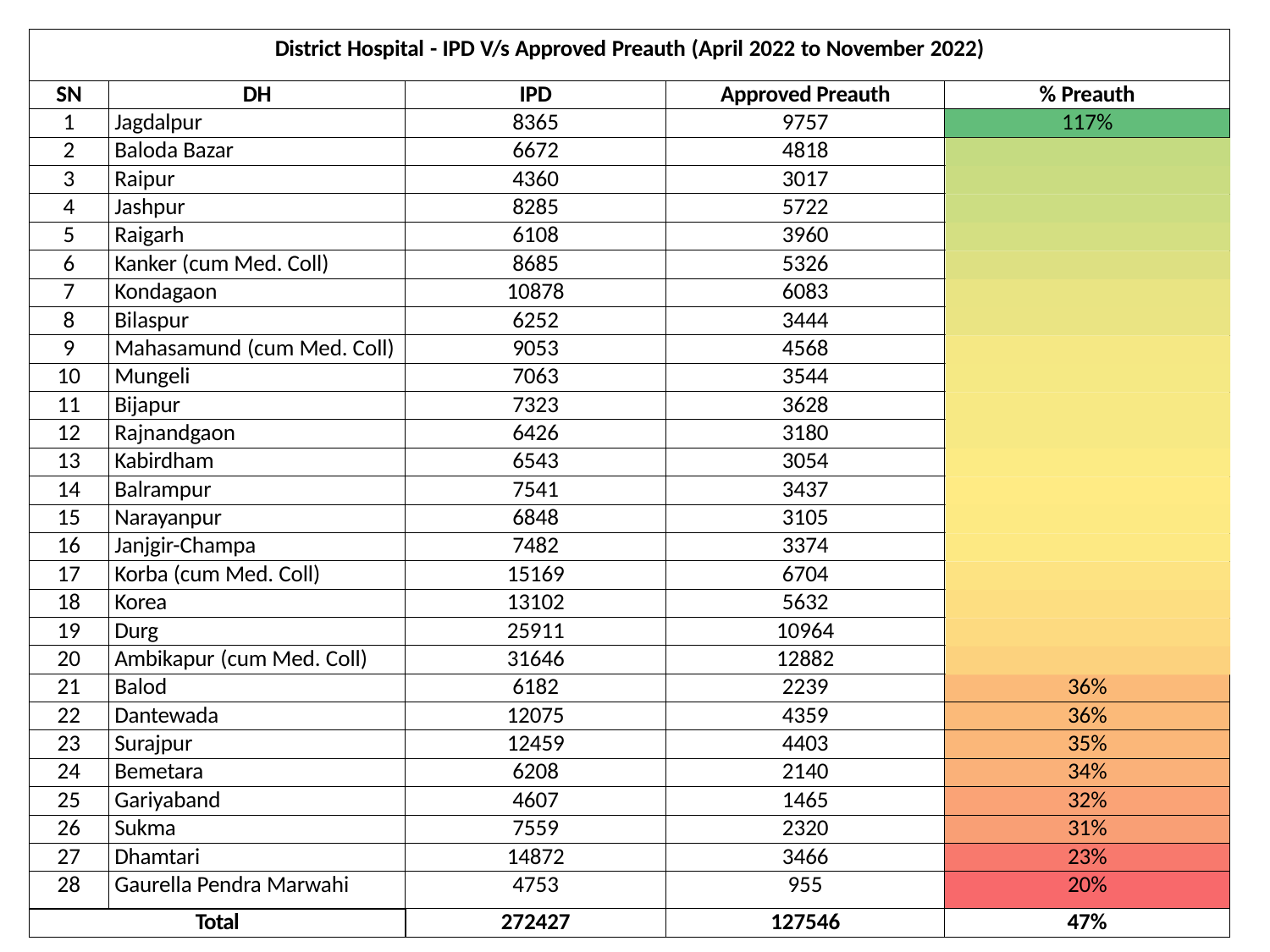

| District Hospital - IPD V/s Approved Preauth (April 2022 to November 2022) |  |  |  |  |
| --- | --- | --- | --- | --- |
| SN | DH | IPD | Approved Preauth | % Preauth |
| 1 | Jagdalpur | 8365 | 9757 | 117% |
| 2 | Baloda Bazar | 6672 | 4818 | 72% |
| 3 | Raipur | 4360 | 3017 | 69% |
| 4 | Jashpur | 8285 | 5722 | 69% |
| 5 | Raigarh | 6108 | 3960 | 65% |
| 6 | Kanker (cum Med. Coll) | 8685 | 5326 | 61% |
| 7 | Kondagaon | 10878 | 6083 | 56% |
| 8 | Bilaspur | 6252 | 3444 | 55% |
| 9 | Mahasamund (cum Med. Coll) | 9053 | 4568 | 50% |
| 10 | Mungeli | 7063 | 3544 | 50% |
| 11 | Bijapur | 7323 | 3628 | 50% |
| 12 | Rajnandgaon | 6426 | 3180 | 49% |
| 13 | Kabirdham | 6543 | 3054 | 47% |
| 14 | Balrampur | 7541 | 3437 | 46% |
| 15 | Narayanpur | 6848 | 3105 | 45% |
| 16 | Janjgir-Champa | 7482 | 3374 | 45% |
| 17 | Korba (cum Med. Coll) | 15169 | 6704 | 44% |
| 18 | Korea | 13102 | 5632 | 43% |
| 19 | Durg | 25911 | 10964 | 42% |
| 20 | Ambikapur (cum Med. Coll) | 31646 | 12882 | 41% |
| 21 | Balod | 6182 | 2239 | 36% |
| 22 | Dantewada | 12075 | 4359 | 36% |
| 23 | Surajpur | 12459 | 4403 | 35% |
| 24 | Bemetara | 6208 | 2140 | 34% |
| 25 | Gariyaband | 4607 | 1465 | 32% |
| 26 | Sukma | 7559 | 2320 | 31% |
| 27 | Dhamtari | 14872 | 3466 | 23% |
| 28 | Gaurella Pendra Marwahi | 4753 | 955 | 20% |
| Total |  | 272427 | 127546 | 47% |